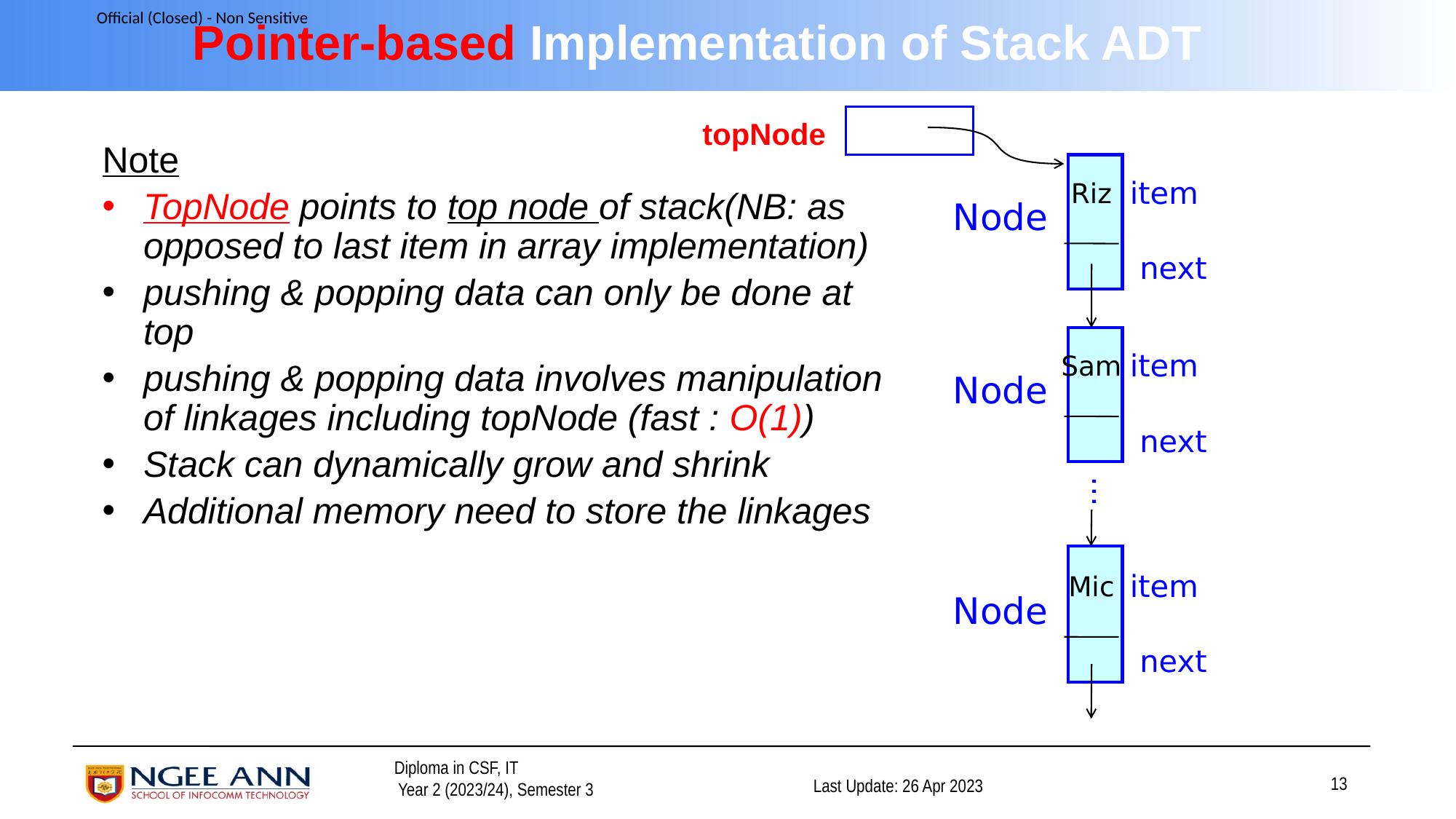

# Pointer-based Implementation of Stack ADT

topNode
Note
TopNode points to top node of stack(NB: as opposed to last item in array implementation)
pushing & popping data can only be done at top
pushing & popping data involves manipulation of linkages including topNode (fast : O(1))
Stack can dynamically grow and shrink
Additional memory need to store the linkages

Riz

item
Node
next

Sam

item
Node
next
…
Mic

item
Node
next